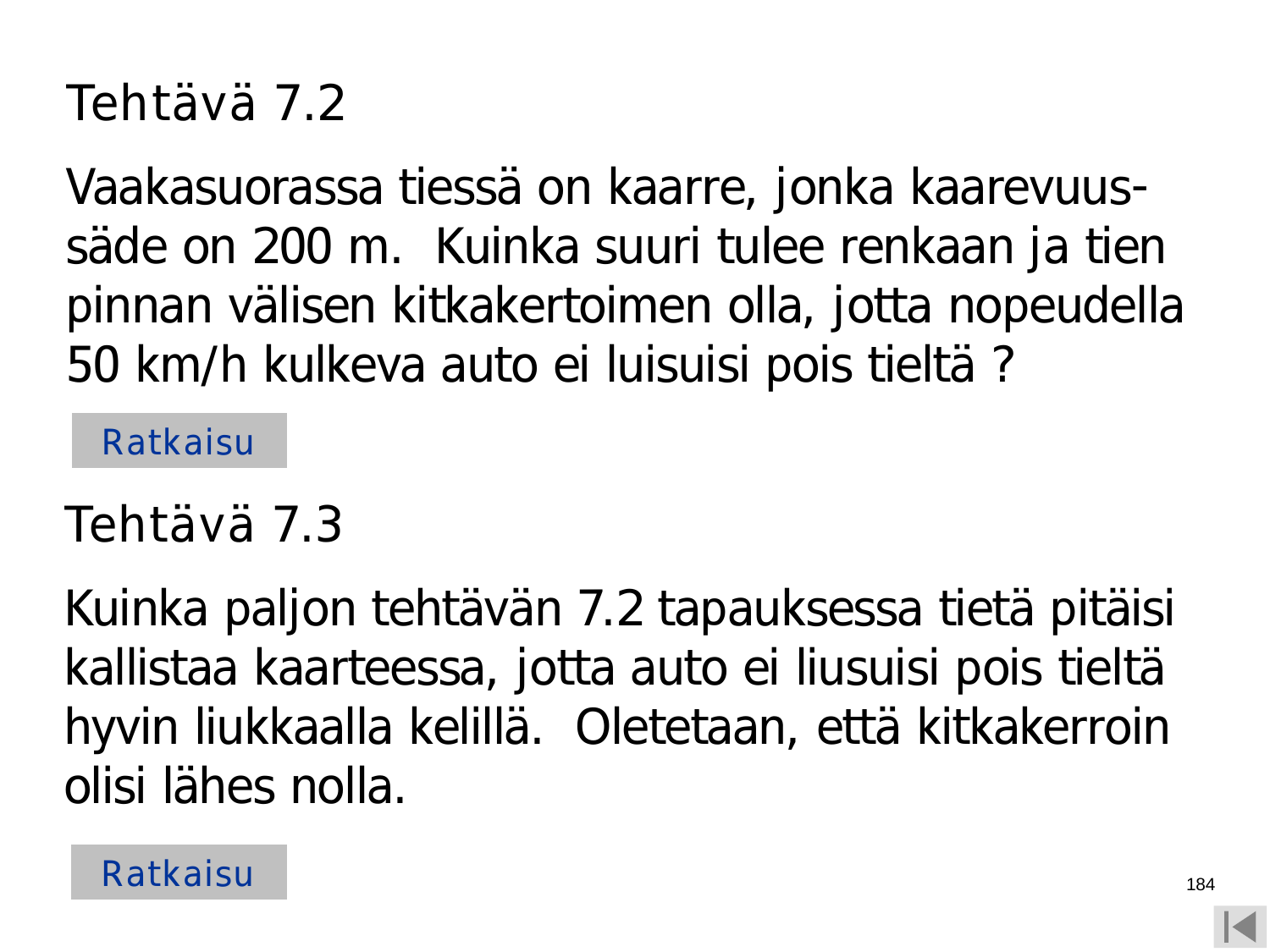

Tehtävä 7.2
Vaakasuorassa tiessä on kaarre, jonka kaarevuus-säde on 200 m.  Kuinka suuri tulee renkaan ja tien pinnan välisen kitkakertoimen olla, jotta nopeudella 50 km/h kulkeva auto ei luisuisi pois tieltä ?
Ratkaisu
Tehtävä 7.3
Kuinka paljon tehtävän 7.2 tapauksessa tietä pitäisi kallistaa kaarteessa, jotta auto ei liusuisi pois tieltä hyvin liukkaalla kelillä.  Oletetaan, että kitkakerroin olisi lähes nolla.
Ratkaisu
184